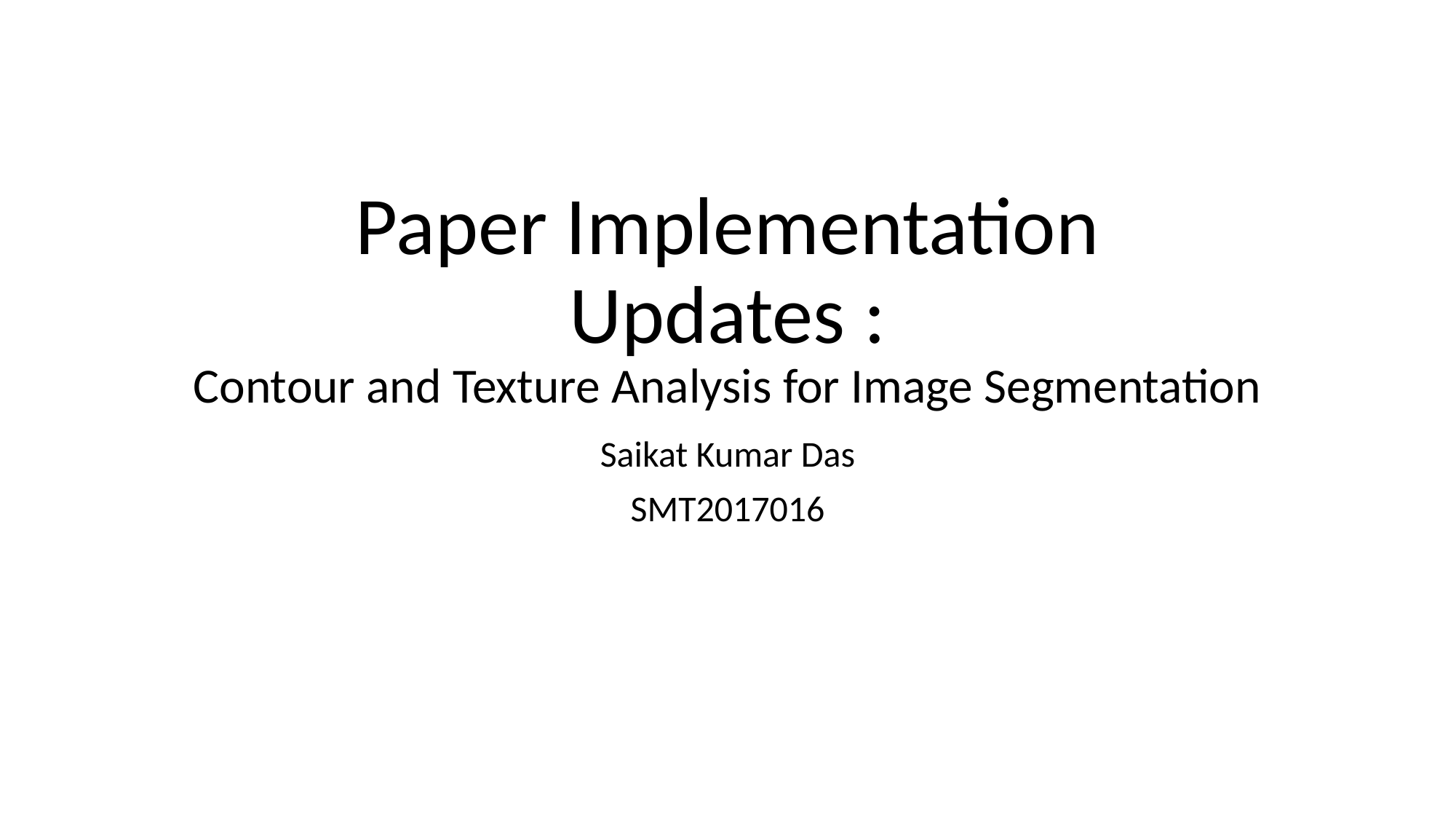

# Paper Implementation Updates : Contour and Texture Analysis for Image Segmentation
Saikat Kumar Das
SMT2017016